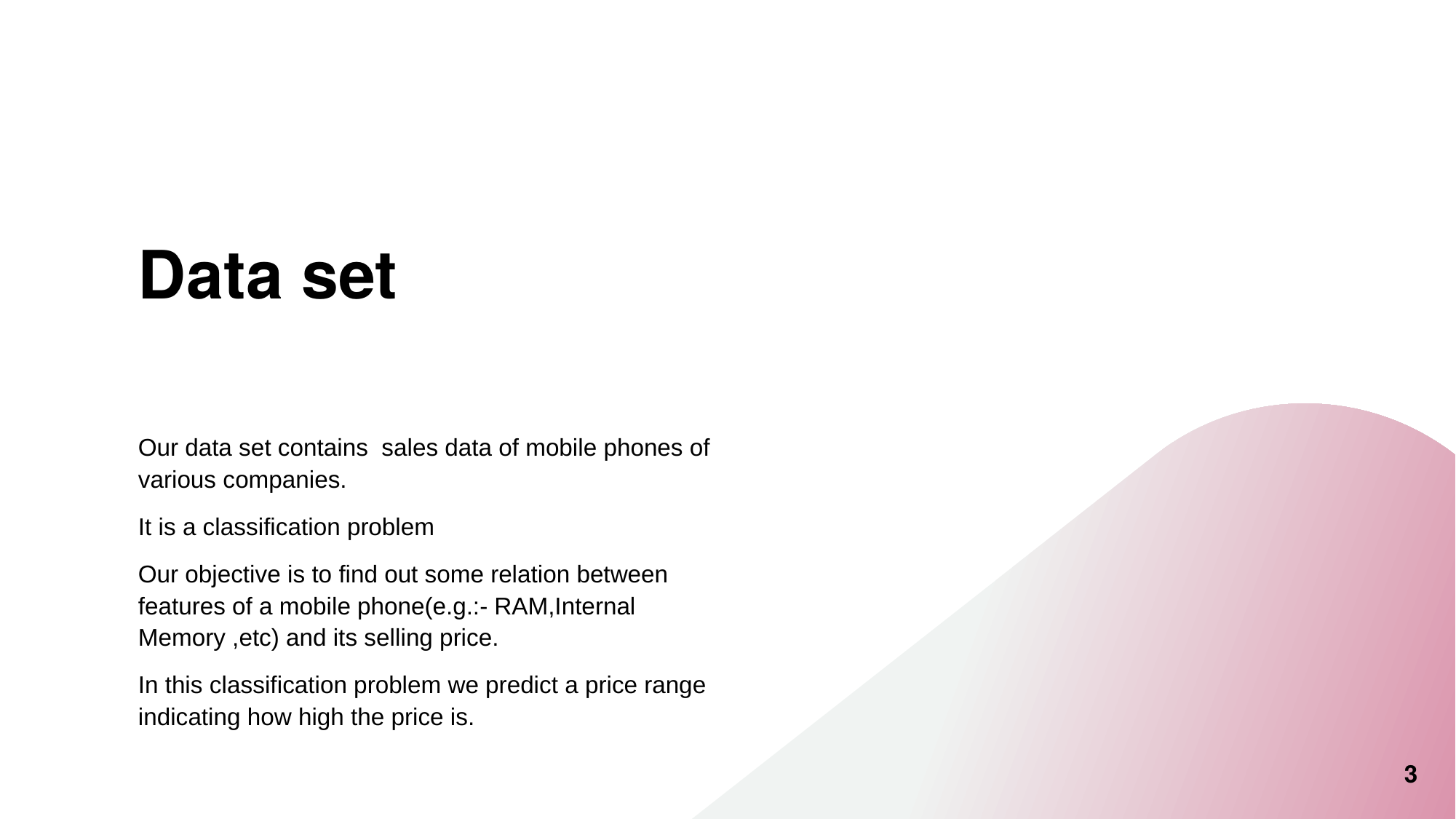

# Data set
Our data set contains  sales data of mobile phones of various companies.
It is a classification problem
Our objective is to find out some relation between features of a mobile phone(e.g.:- RAM,Internal Memory ,etc) and its selling price.
In this classification problem we predict a price range indicating how high the price is.
3